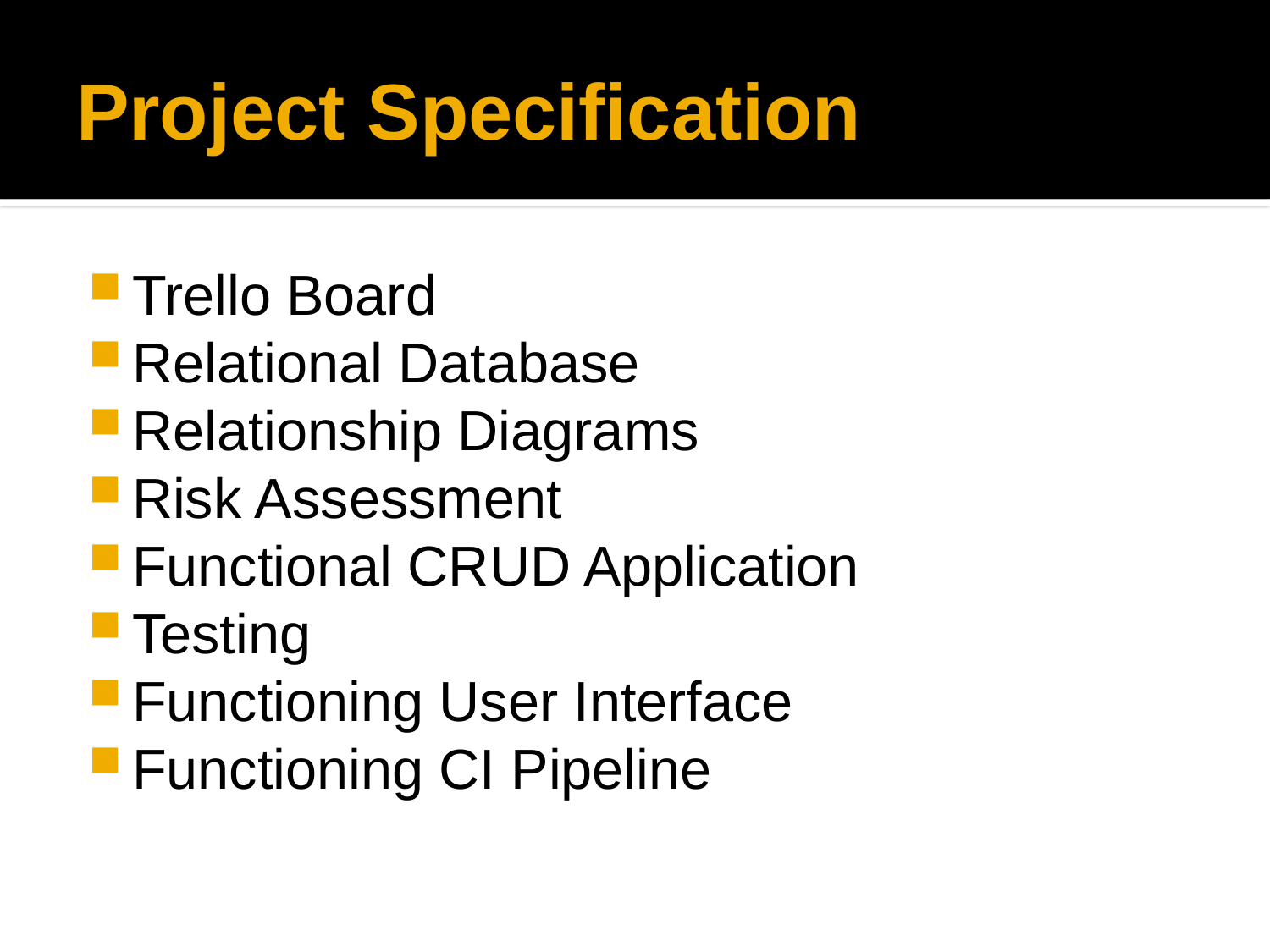

# Project Specification
Trello Board
Relational Database
Relationship Diagrams
Risk Assessment
Functional CRUD Application
Testing
Functioning User Interface
Functioning CI Pipeline